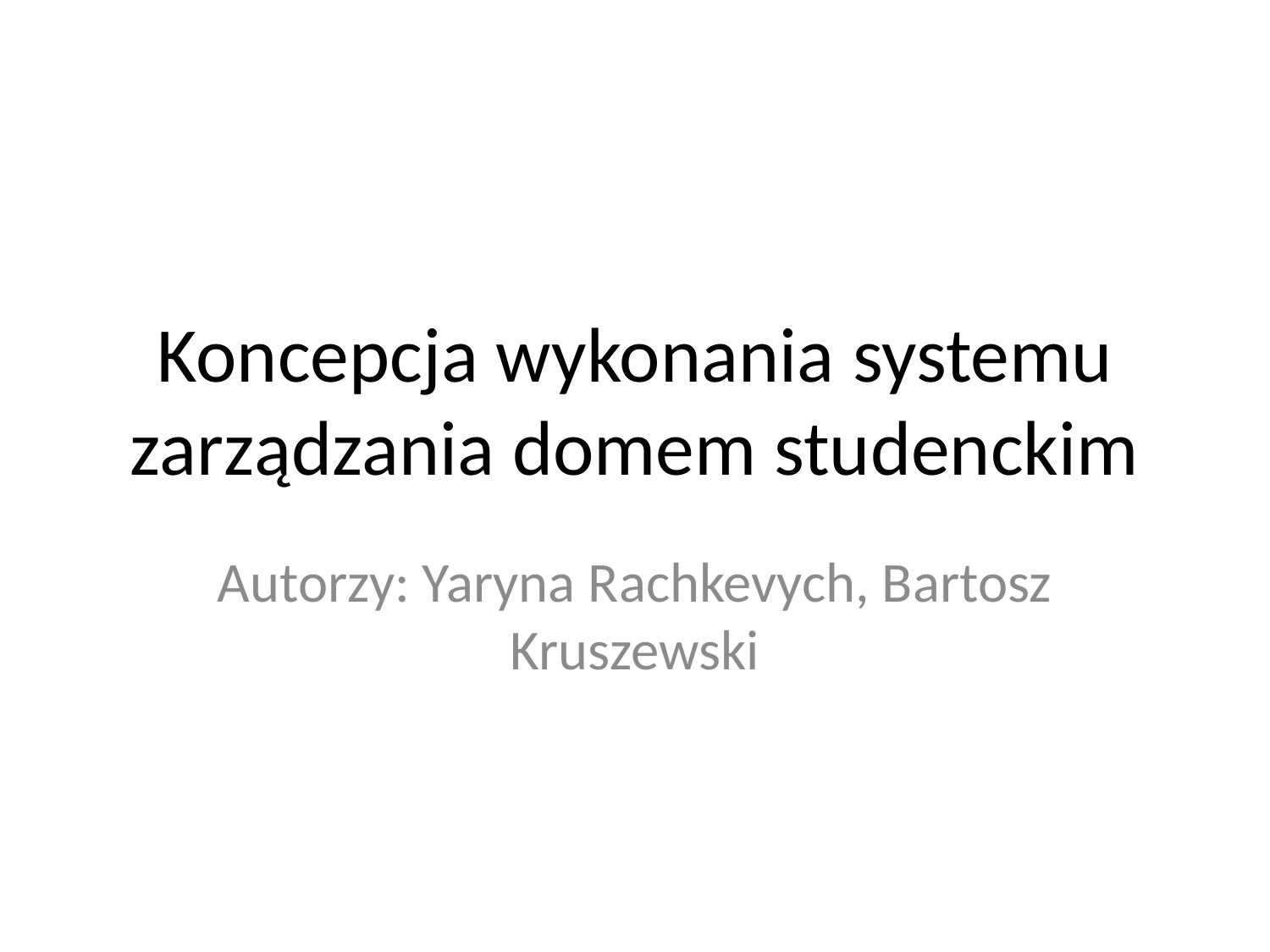

# Koncepcja wykonania systemu zarządzania domem studenckim
Autorzy: Yaryna Rachkevych, Bartosz Kruszewski